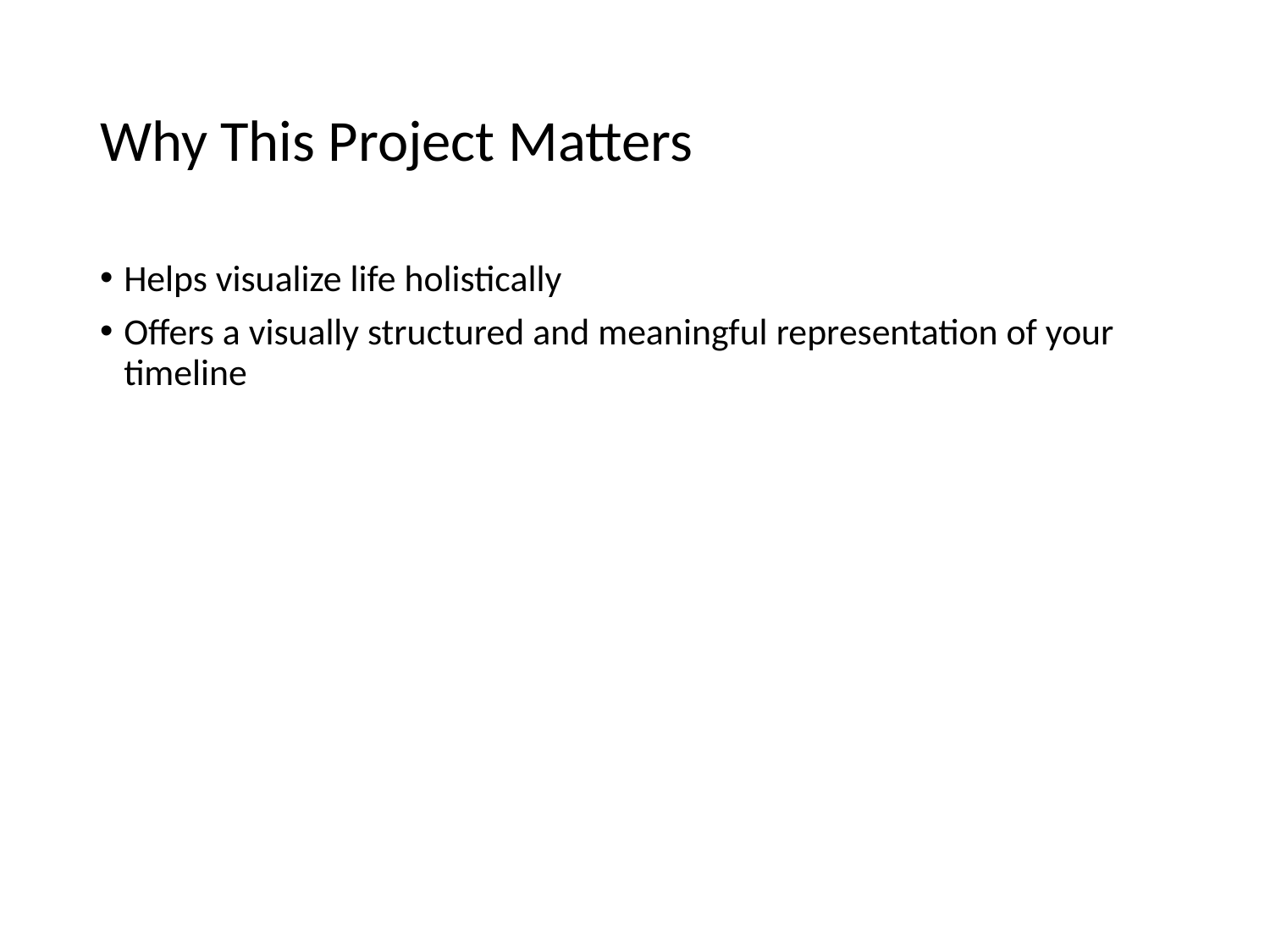

# Why This Project Matters
Helps visualize life holistically
Offers a visually structured and meaningful representation of your timeline